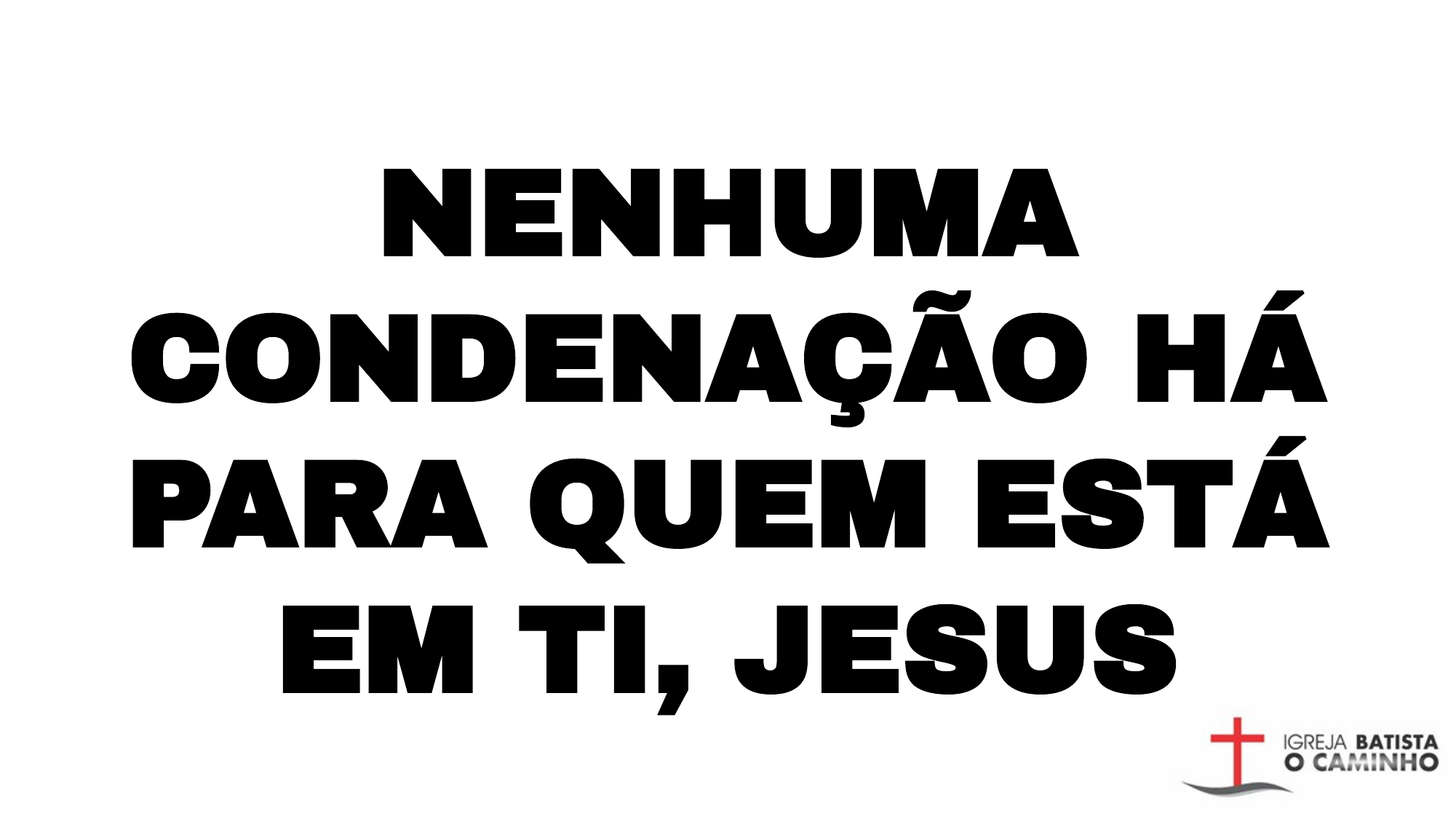

NENHUMA CONDENAÇÃO HÁ PARA QUEM ESTÁ EM TI, JESUS